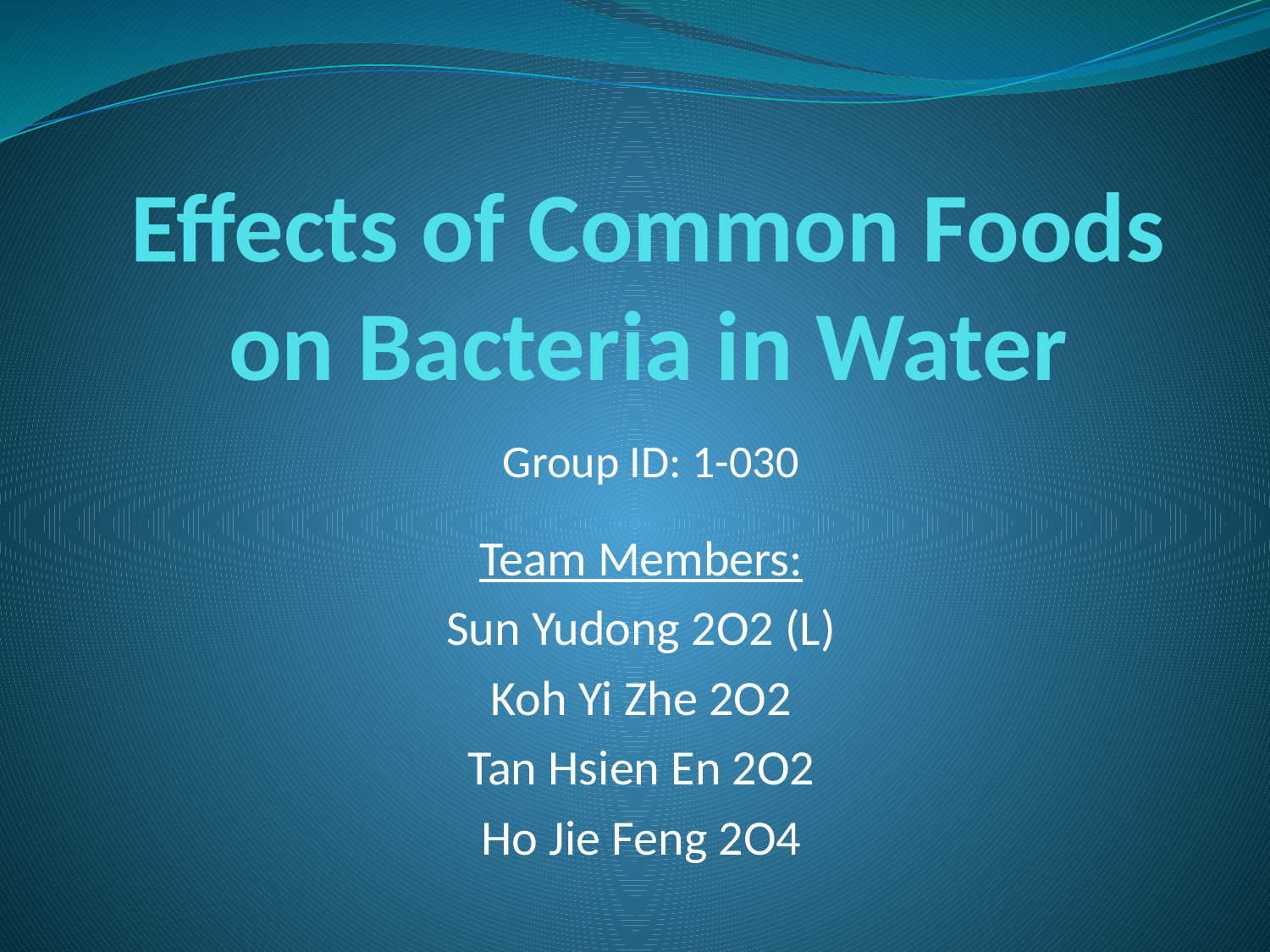

# Effects of Common Foods on Bacteria in Water
Group ID: 1-030

Team Members:
Sun Yudong 2O2 (L)
Koh Yi Zhe 2O2
Tan Hsien En 2O2
Ho Jie Feng 2O4